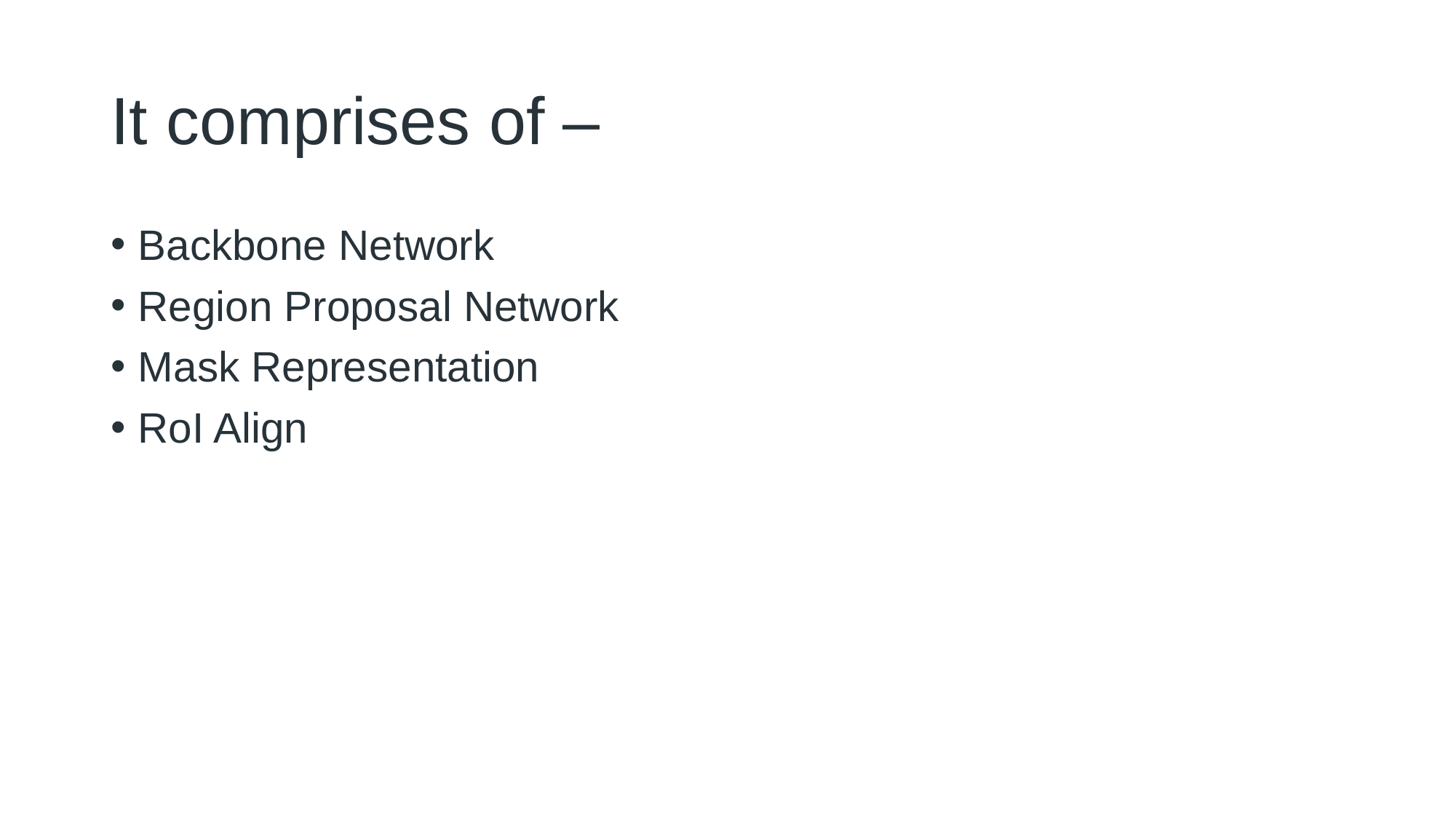

# It comprises of –
Backbone Network
Region Proposal Network
Mask Representation
RoI Align